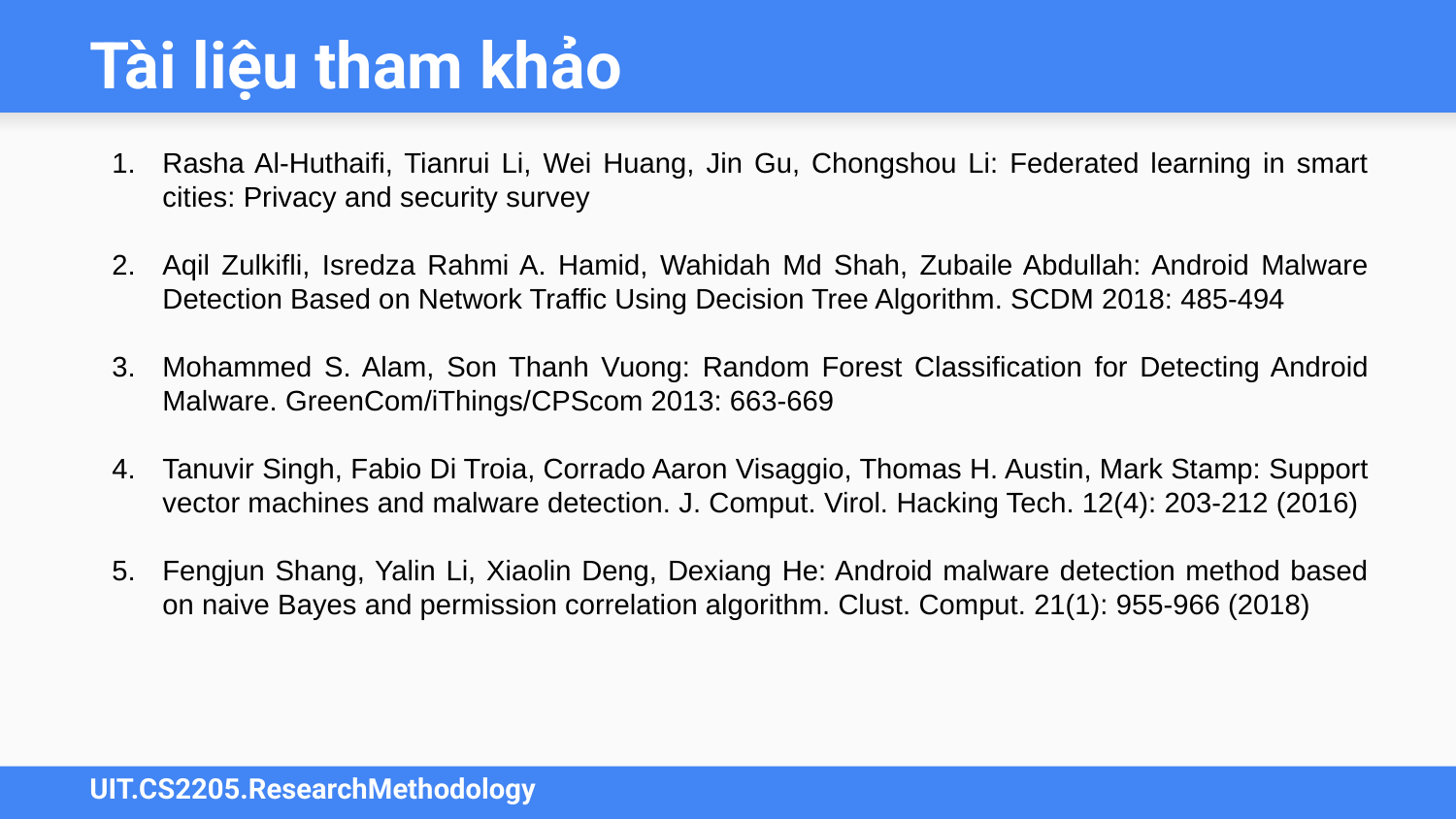

# Tài liệu tham khảo
Rasha Al-Huthaifi, Tianrui Li, Wei Huang, Jin Gu, Chongshou Li: Federated learning in smart cities: Privacy and security survey

Aqil Zulkifli, Isredza Rahmi A. Hamid, Wahidah Md Shah, Zubaile Abdullah: Android Malware Detection Based on Network Traffic Using Decision Tree Algorithm. SCDM 2018: 485-494

Mohammed S. Alam, Son Thanh Vuong: Random Forest Classification for Detecting Android Malware. GreenCom/iThings/CPScom 2013: 663-669

Tanuvir Singh, Fabio Di Troia, Corrado Aaron Visaggio, Thomas H. Austin, Mark Stamp: Support vector machines and malware detection. J. Comput. Virol. Hacking Tech. 12(4): 203-212 (2016)

Fengjun Shang, Yalin Li, Xiaolin Deng, Dexiang He: Android malware detection method based on naive Bayes and permission correlation algorithm. Clust. Comput. 21(1): 955-966 (2018)